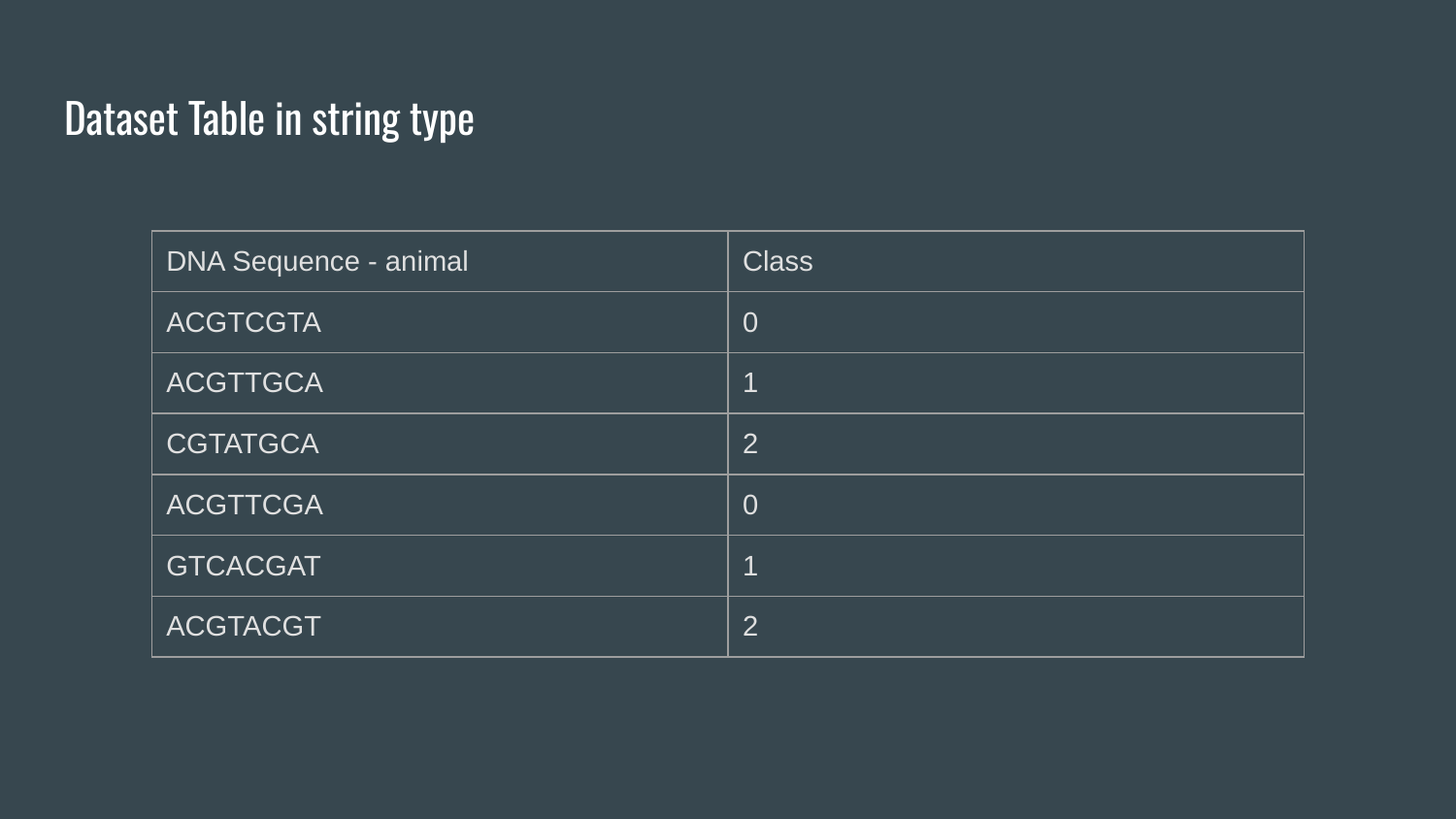

# Dataset Table in string type

| DNA Sequence - animal | Class |
| --- | --- |
| ACGTCGTA | 0 |
| ACGTTGCA | 1 |
| CGTATGCA | 2 |
| ACGTTCGA | 0 |
| GTCACGAT | 1 |
| ACGTACGT | 2 |